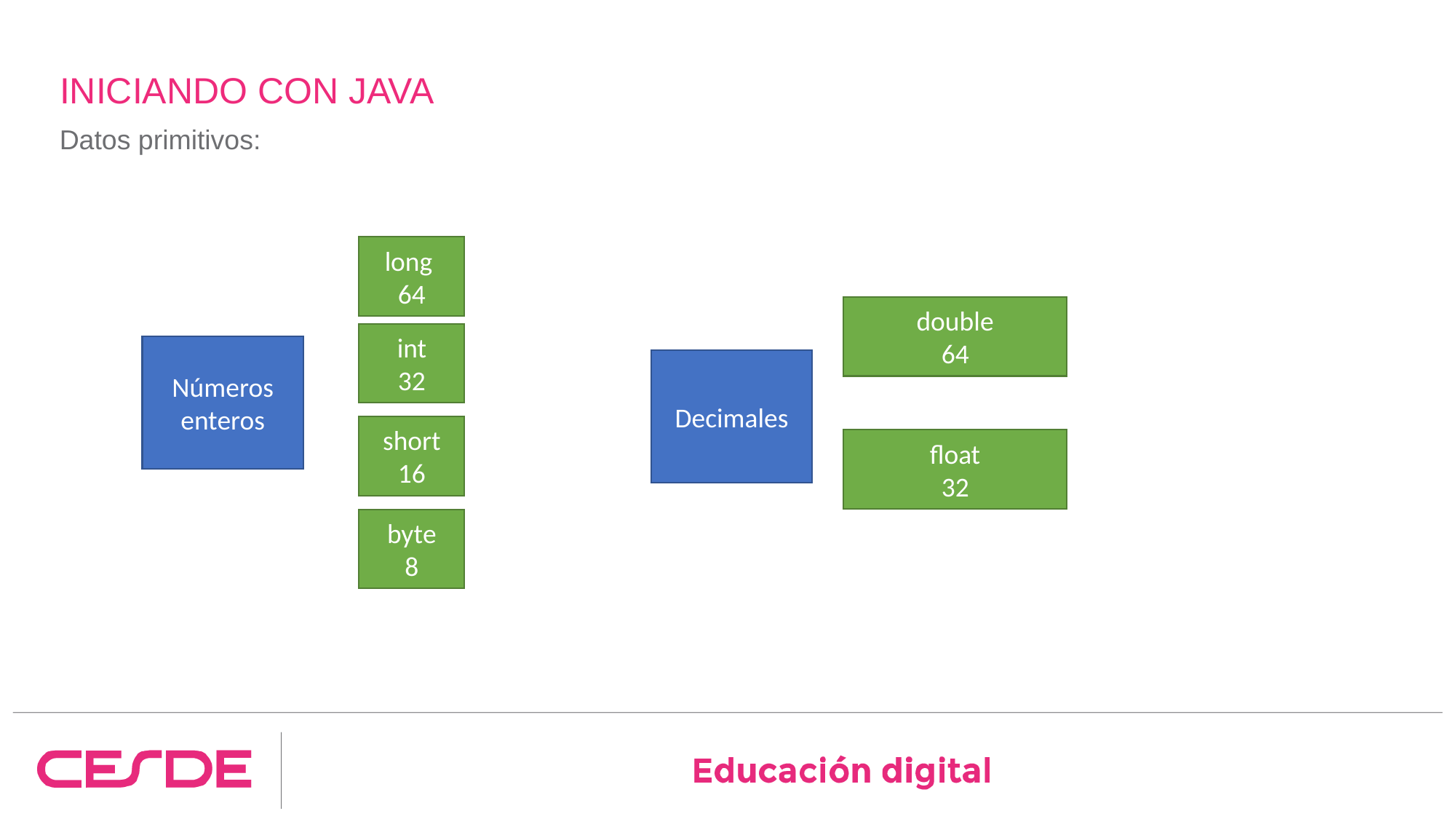

# INICIANDO CON JAVA
Datos primitivos:

long
64
double
64
int
32
Números enteros
Decimales
short
16
float
32
byte
8